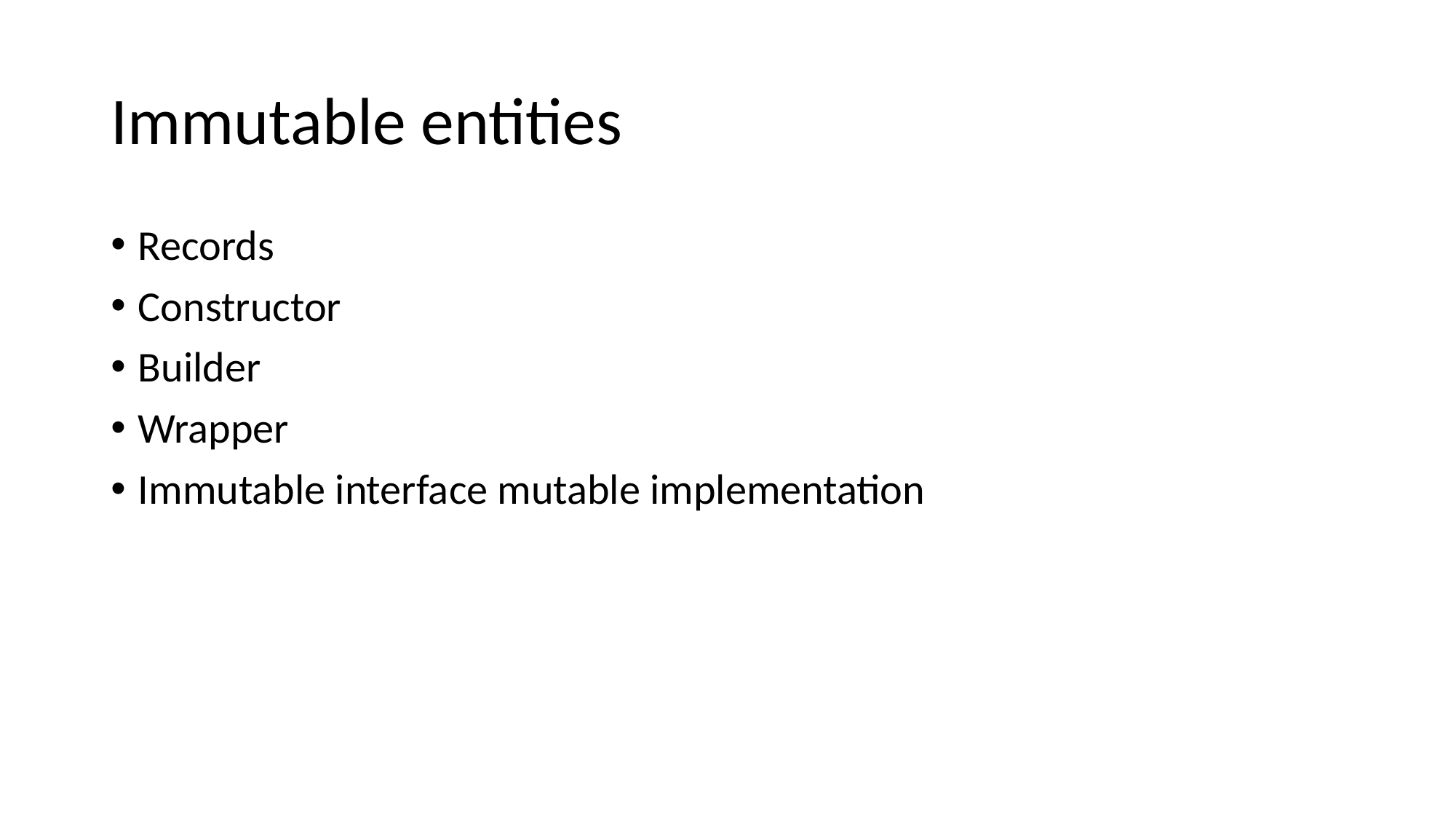

# Immutable entities
Records
Constructor
Builder
Wrapper
Immutable interface mutable implementation